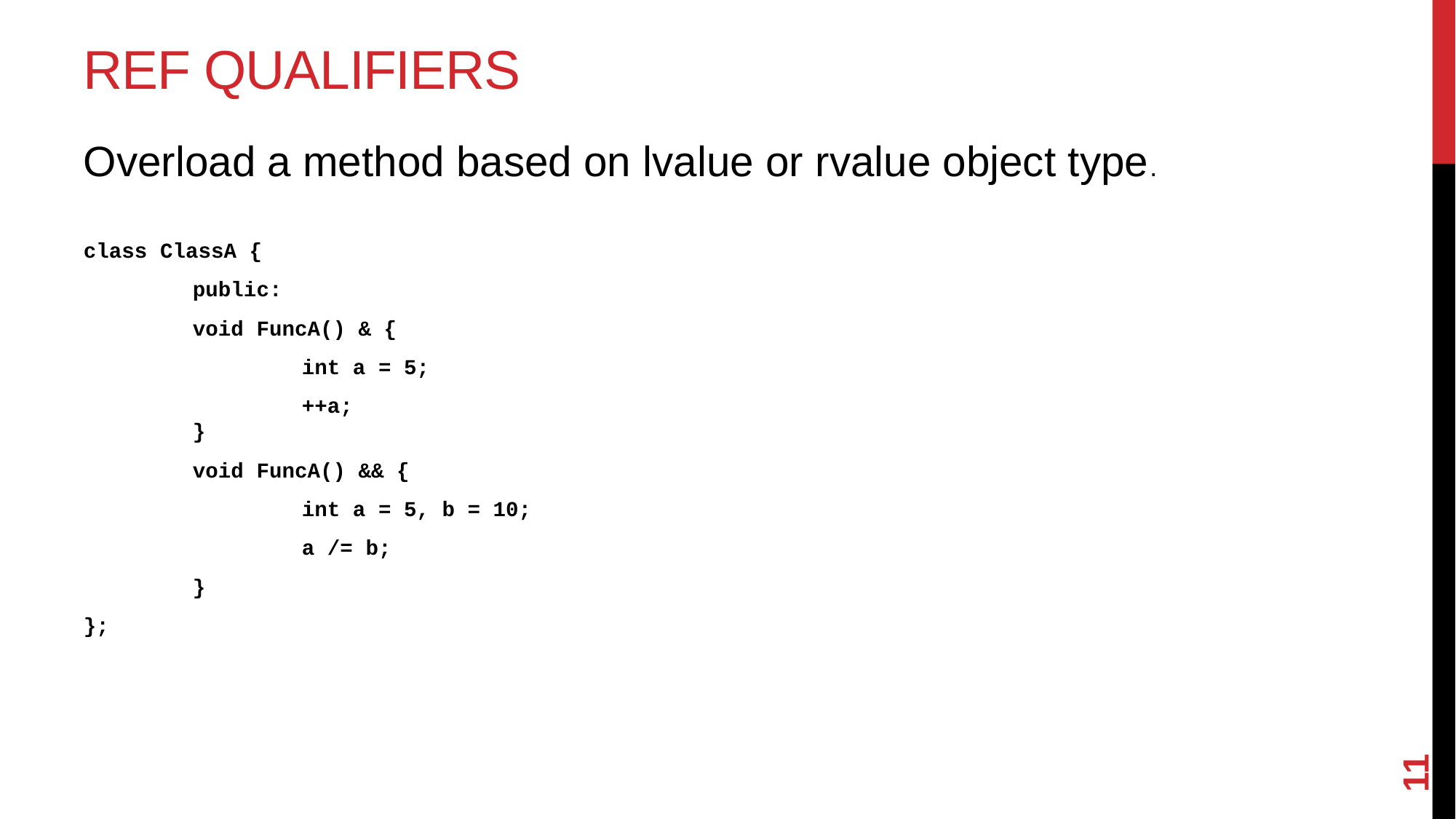

# Ref qualifiers
Overload a method based on lvalue or rvalue object type.

class ClassA {
	public:
	void FuncA() & {
		int a = 5;
		++a;
	}
	void FuncA() && {
		int a = 5, b = 10;
		a /= b;
	}
};
11